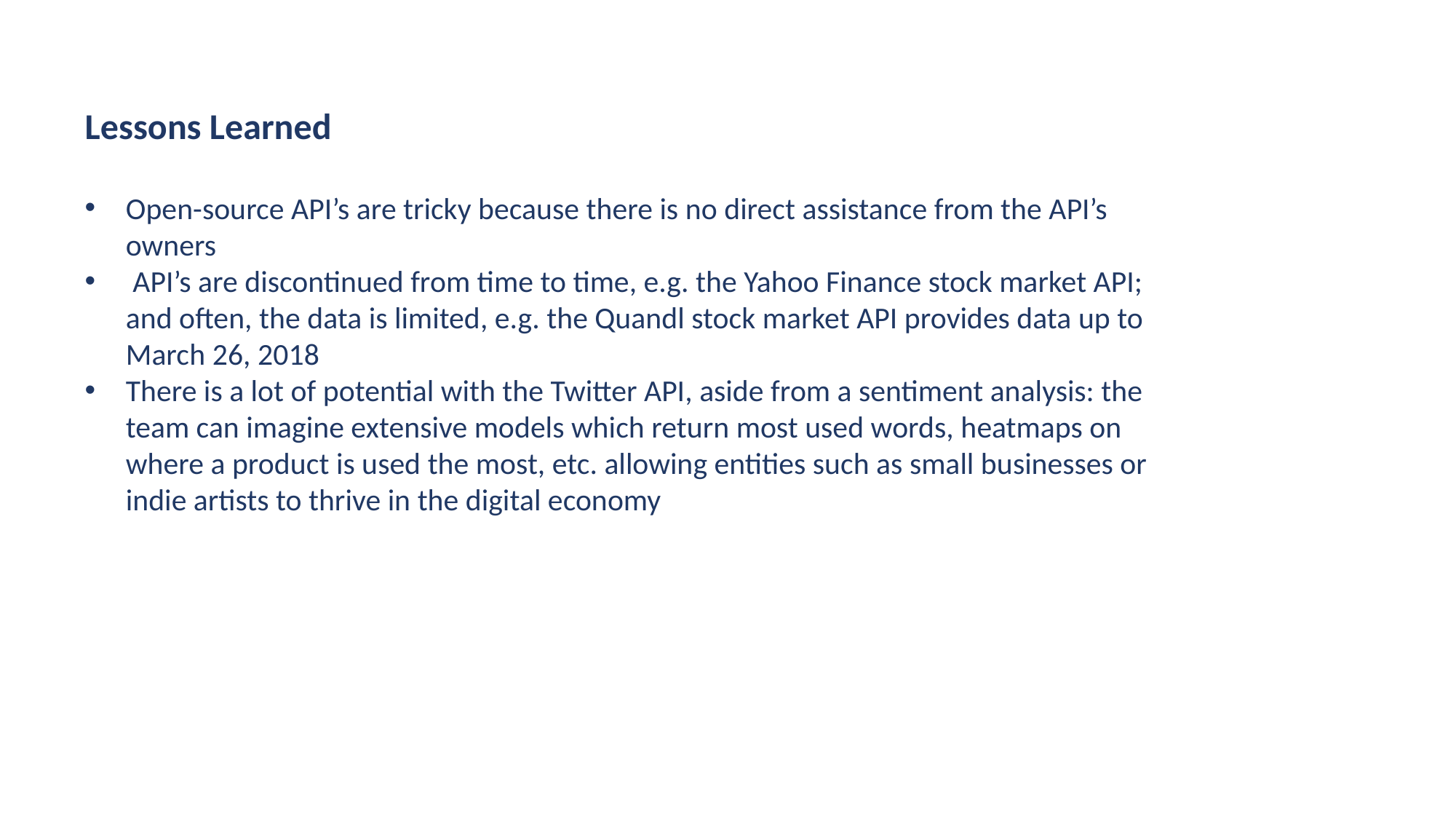

Lessons Learned

Open-source API’s are tricky because there is no direct assistance from the API’s owners
 API’s are discontinued from time to time, e.g. the Yahoo Finance stock market API; and often, the data is limited, e.g. the Quandl stock market API provides data up to March 26, 2018
There is a lot of potential with the Twitter API, aside from a sentiment analysis: the team can imagine extensive models which return most used words, heatmaps on where a product is used the most, etc. allowing entities such as small businesses or indie artists to thrive in the digital economy